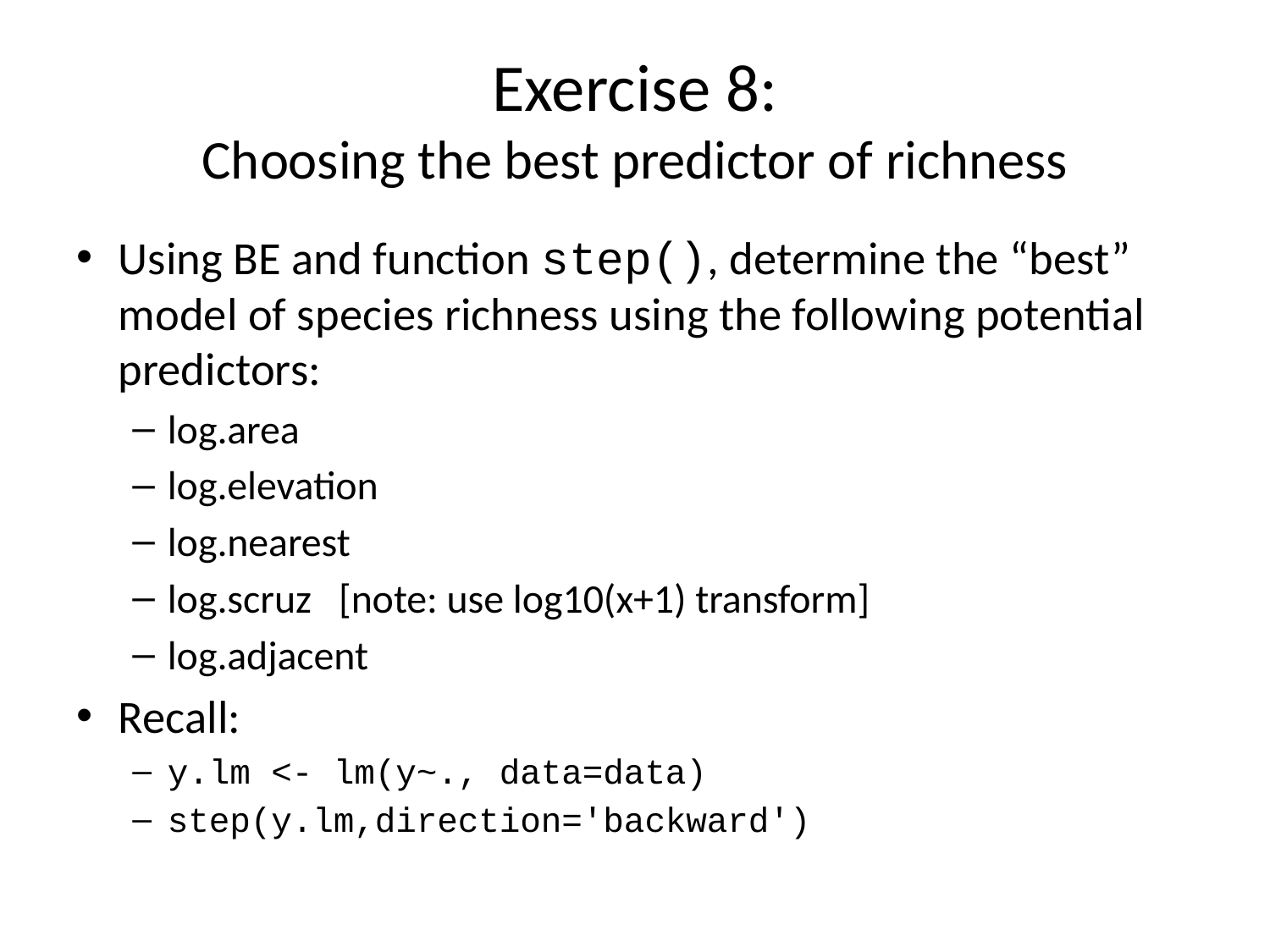

# Exercise 8: Choosing the best predictor of richness
Using BE and function step(), determine the “best” model of species richness using the following potential predictors:
log.area
log.elevation
log.nearest
log.scruz   [note: use log10(x+1) transform]
log.adjacent
Recall:
y.lm <- lm(y~., data=data)
step(y.lm,direction='backward')